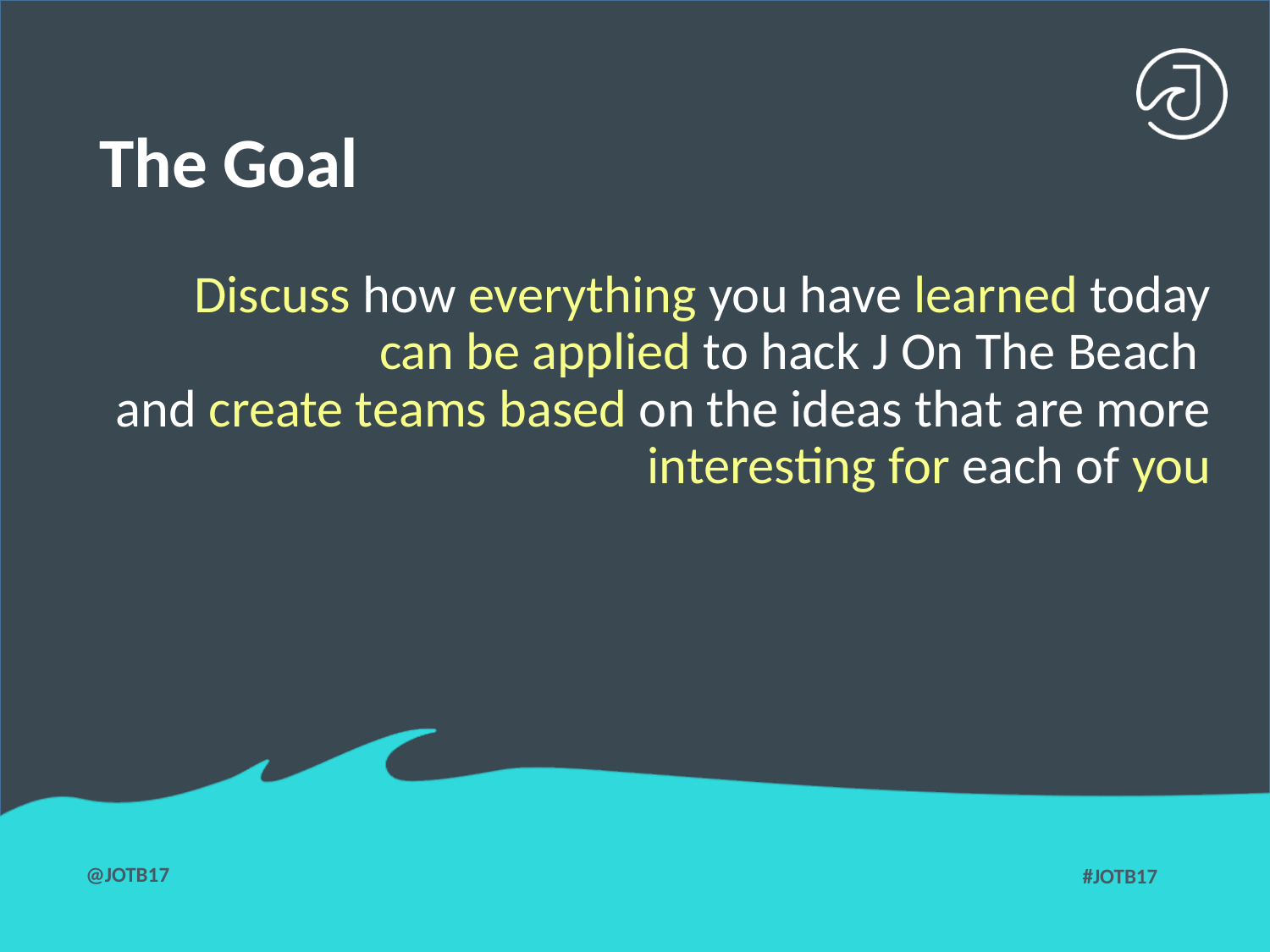

# The Goal
Discuss how everything you have learned today
 can be applied to hack J On The Beach
 and create teams based on the ideas that are more interesting for each of you